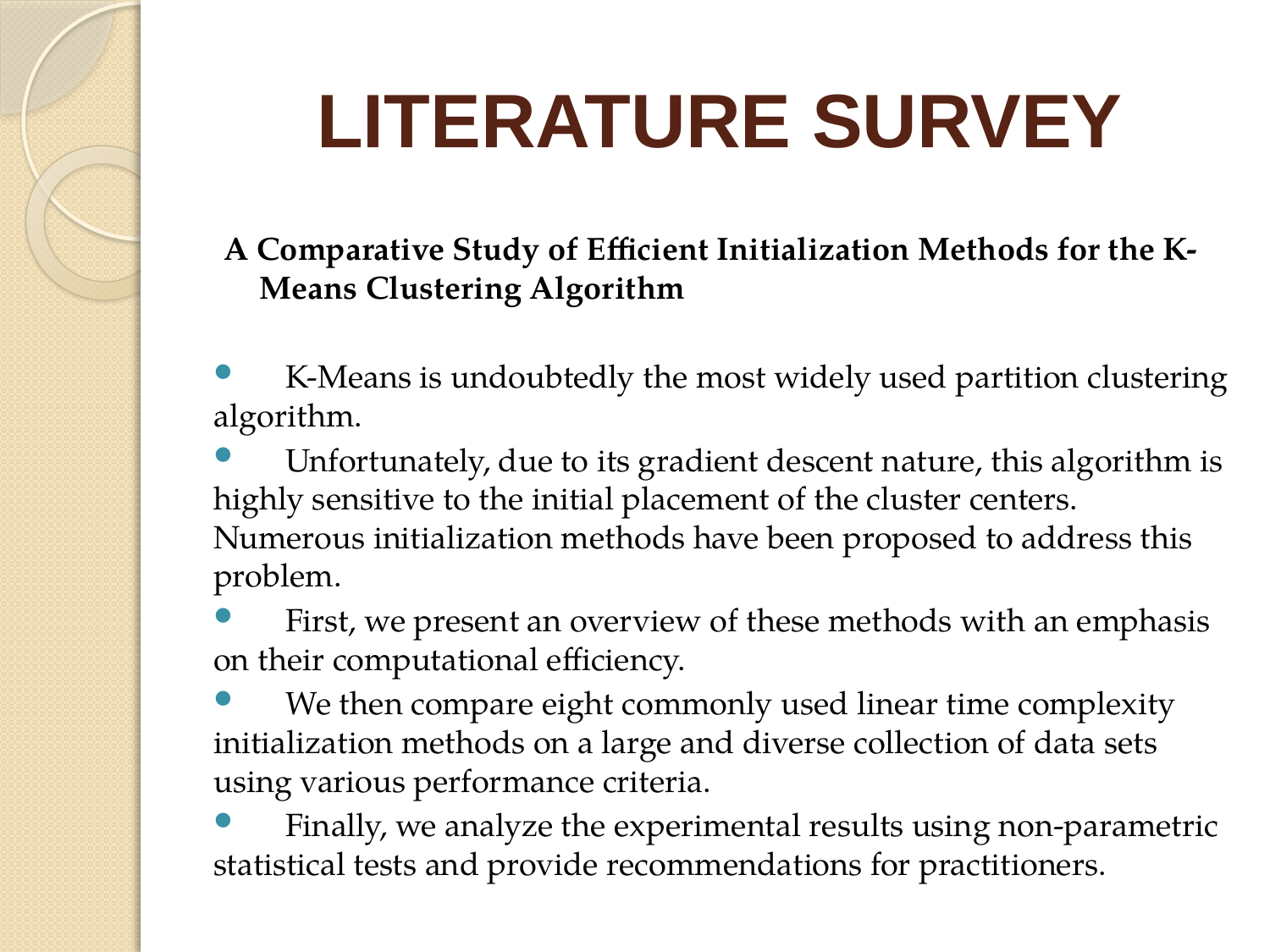

# LITERATURE SURVEY
A Comparative Study of Efficient Initialization Methods for the K-Means Clustering Algorithm

	K-Means is undoubtedly the most widely used partition clustering algorithm.
 	Unfortunately, due to its gradient descent nature, this algorithm is highly sensitive to the initial placement of the cluster centers. Numerous initialization methods have been proposed to address this problem.
	First, we present an overview of these methods with an emphasis on their computational efficiency.
	We then compare eight commonly used linear time complexity initialization methods on a large and diverse collection of data sets using various performance criteria.
	Finally, we analyze the experimental results using non-parametric statistical tests and provide recommendations for practitioners.